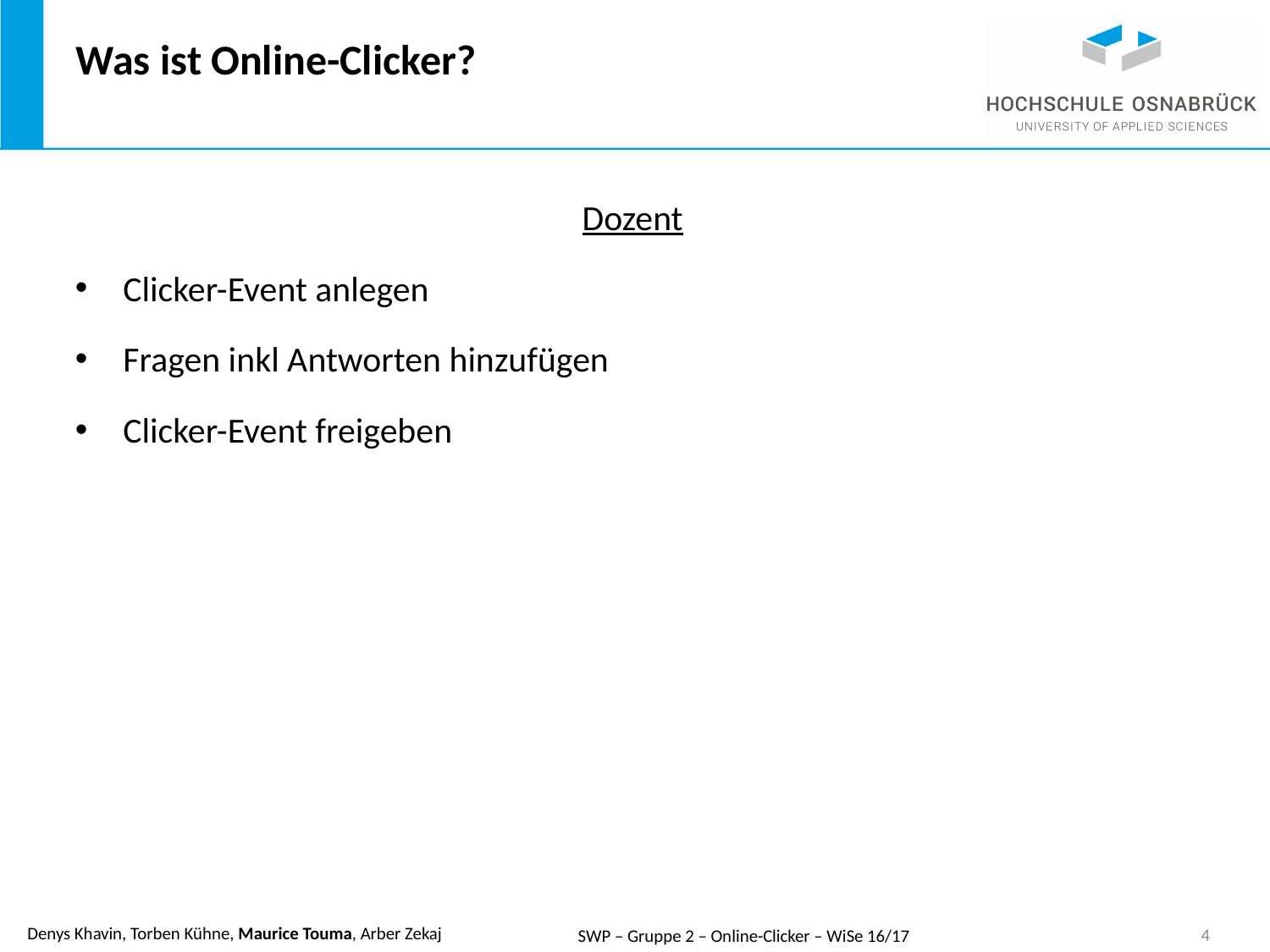

# Was ist Online-Clicker?
Dozent
Clicker-Event anlegen
Fragen inkl Antworten hinzufügen
Clicker-Event freigeben

SWP – Gruppe 2 – Online-Clicker – WiSe 16/17
4